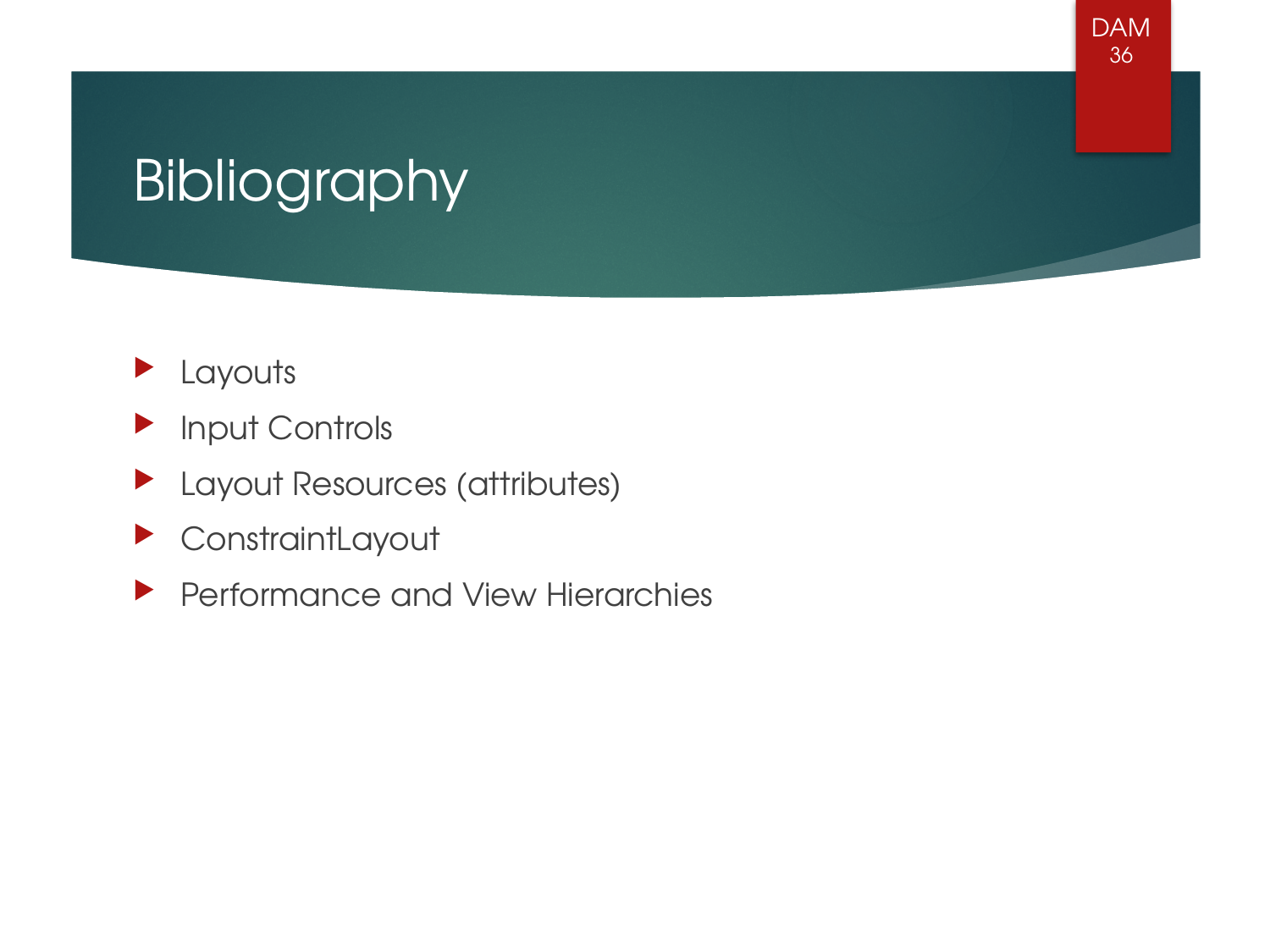

DAM
36
# Bibliography
Layouts
Input Controls
Layout Resources (attributes)
ConstraintLayout
Performance and View Hierarchies